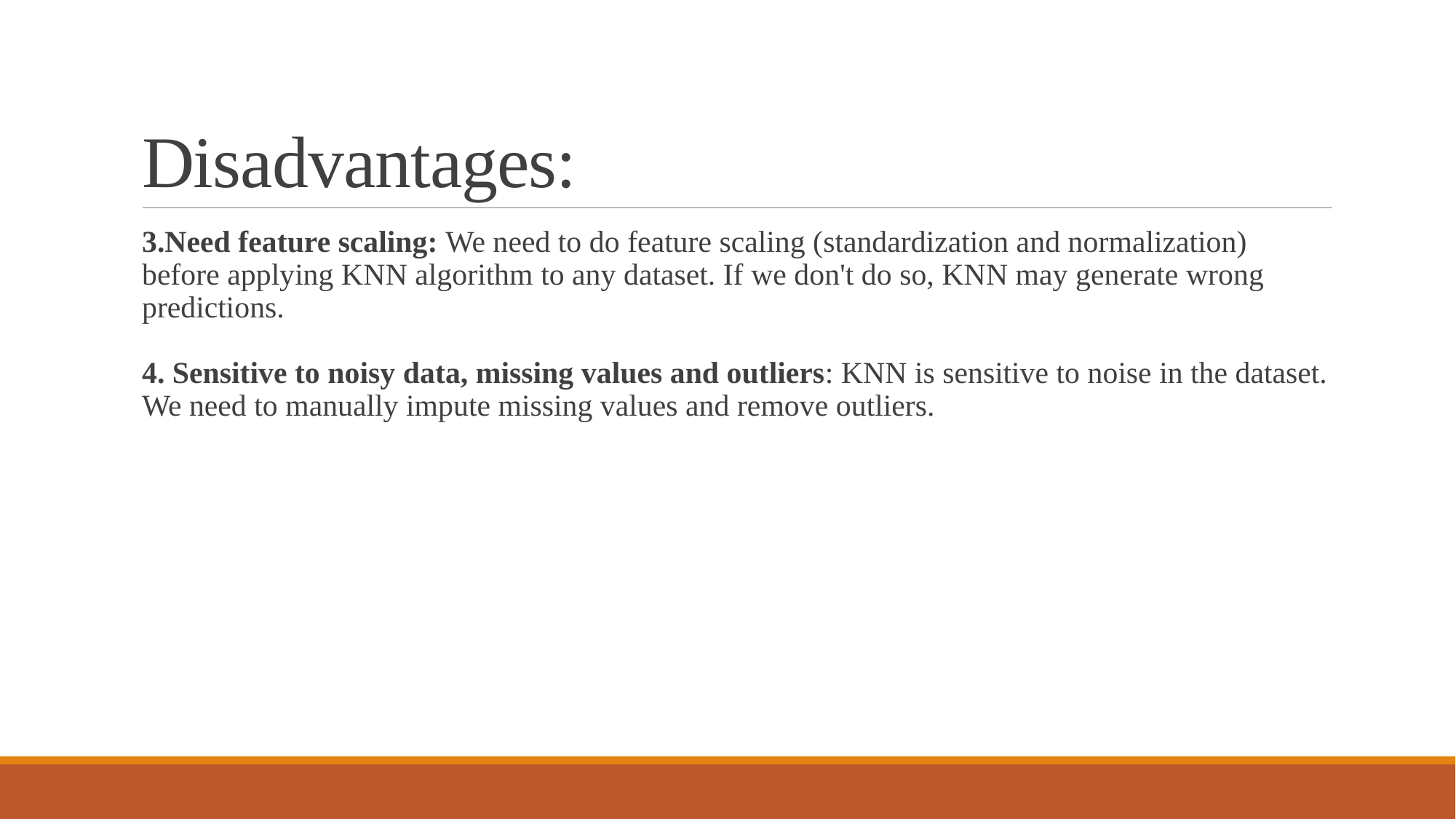

# Disadvantages:
3.Need feature scaling: We need to do feature scaling (standardization and normalization) before applying KNN algorithm to any dataset. If we don't do so, KNN may generate wrong predictions.
4. Sensitive to noisy data, missing values and outliers: KNN is sensitive to noise in the dataset. We need to manually impute missing values and remove outliers.